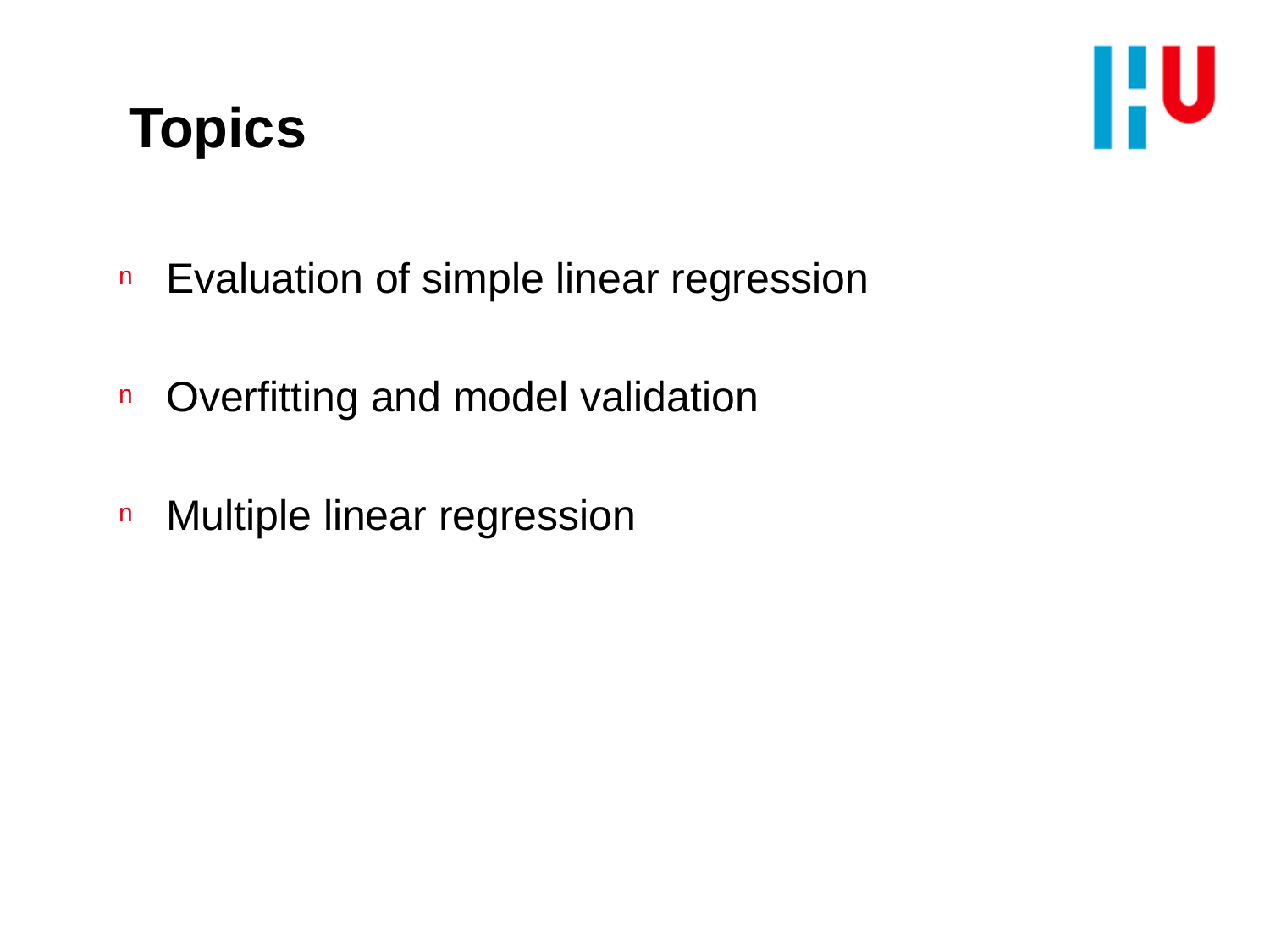

# Topics
Evaluation of simple linear regression

Overfitting and model validation

Multiple linear regression